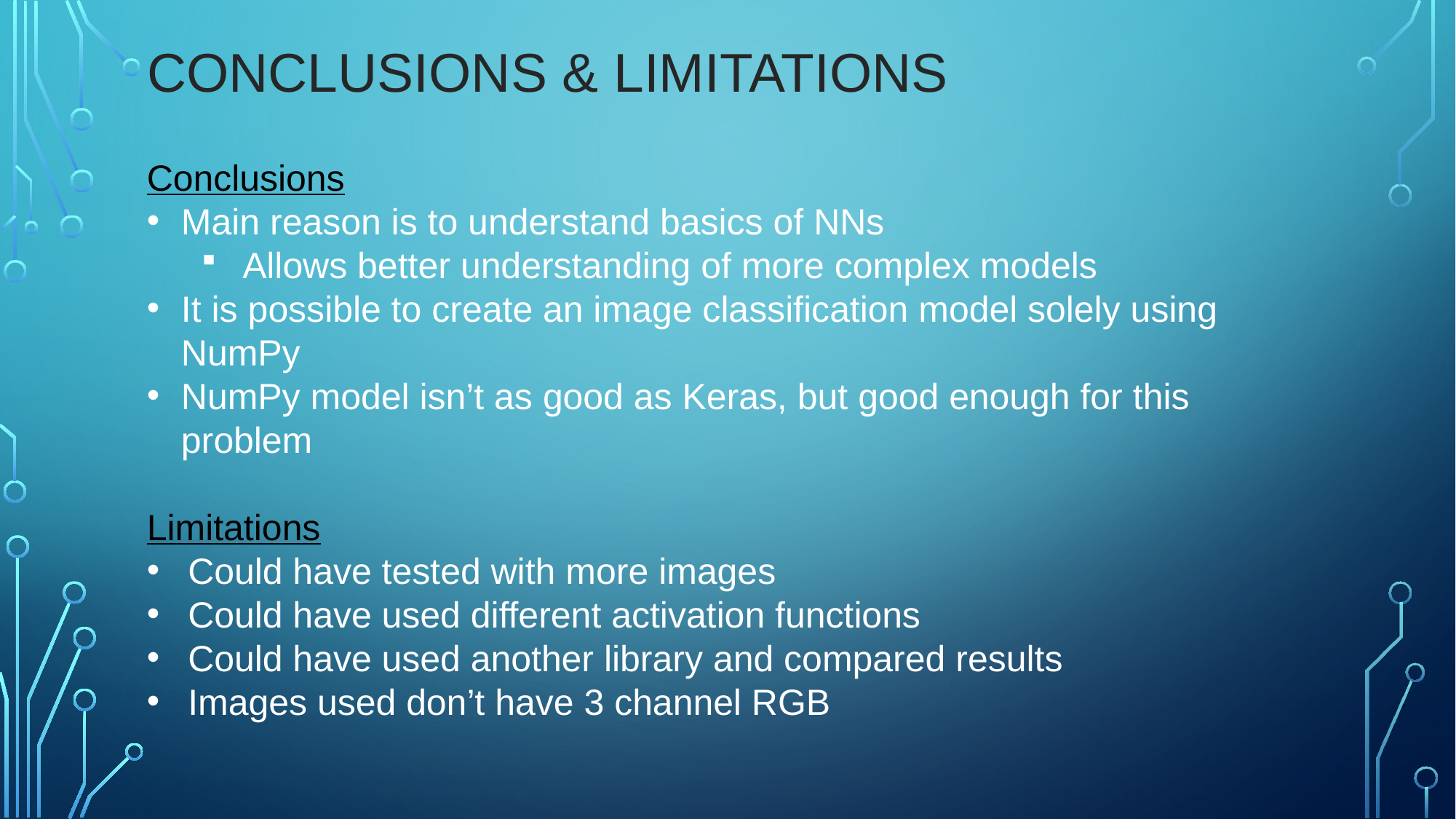

# Conclusions & Limitations
Conclusions
Main reason is to understand basics of NNs
Allows better understanding of more complex models
It is possible to create an image classification model solely using NumPy
NumPy model isn’t as good as Keras, but good enough for this problem

Limitations
Could have tested with more images
Could have used different activation functions
Could have used another library and compared results
Images used don’t have 3 channel RGB